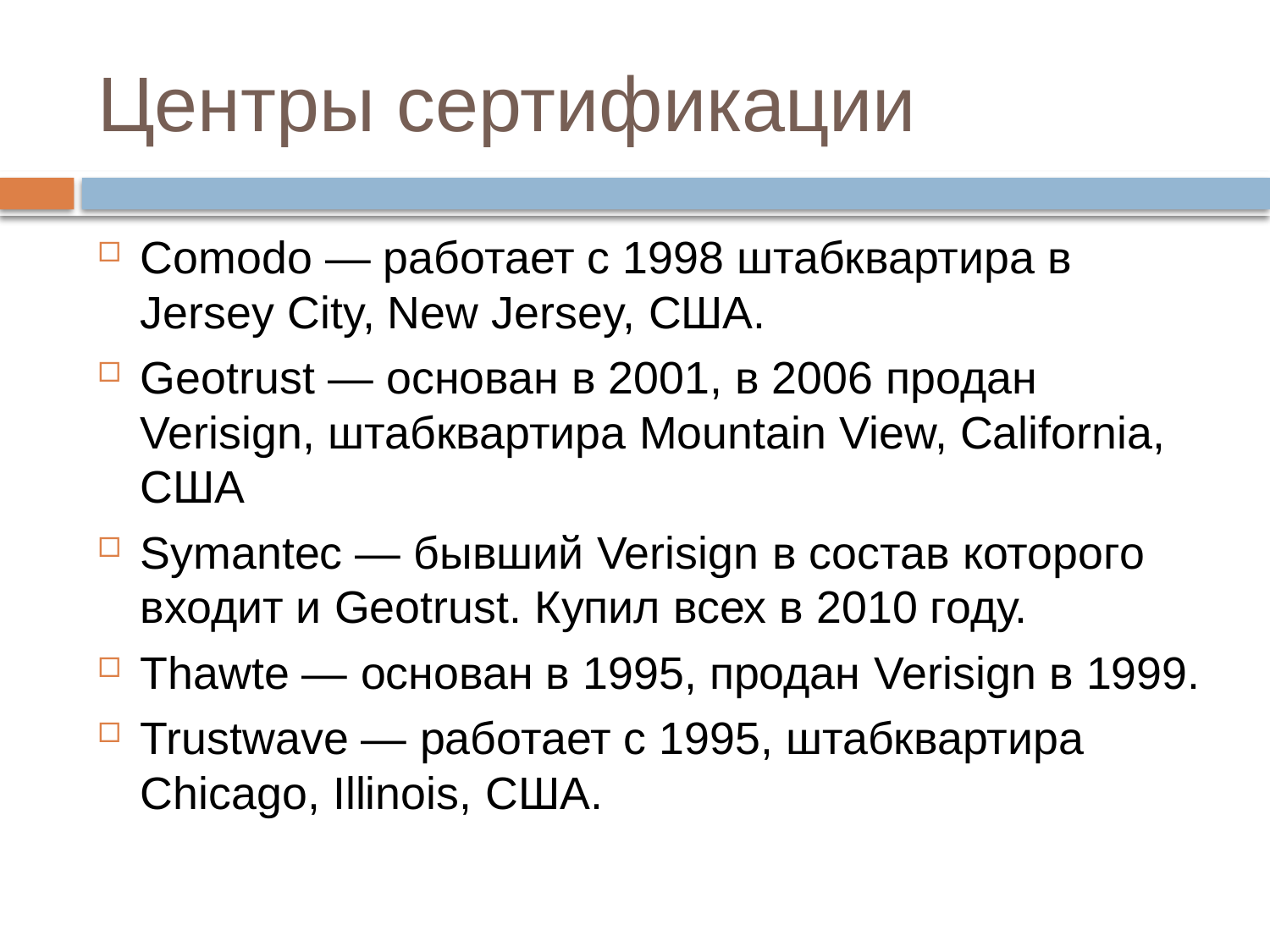

# Центры сертификации
Comodo — работает с 1998 штабквартира в Jersey City, New Jersey, США.
Geotrust — основан в 2001, в 2006 продан Verisign, штабквартира Mountain View, California, США
Symantec — бывший Verisign в состав которого входит и Geotrust. Купил всех в 2010 году.
Thawte — основан в 1995, продан Verisign в 1999.
Trustwave — работает с 1995, штабквартира Chicago, Illinois, США.